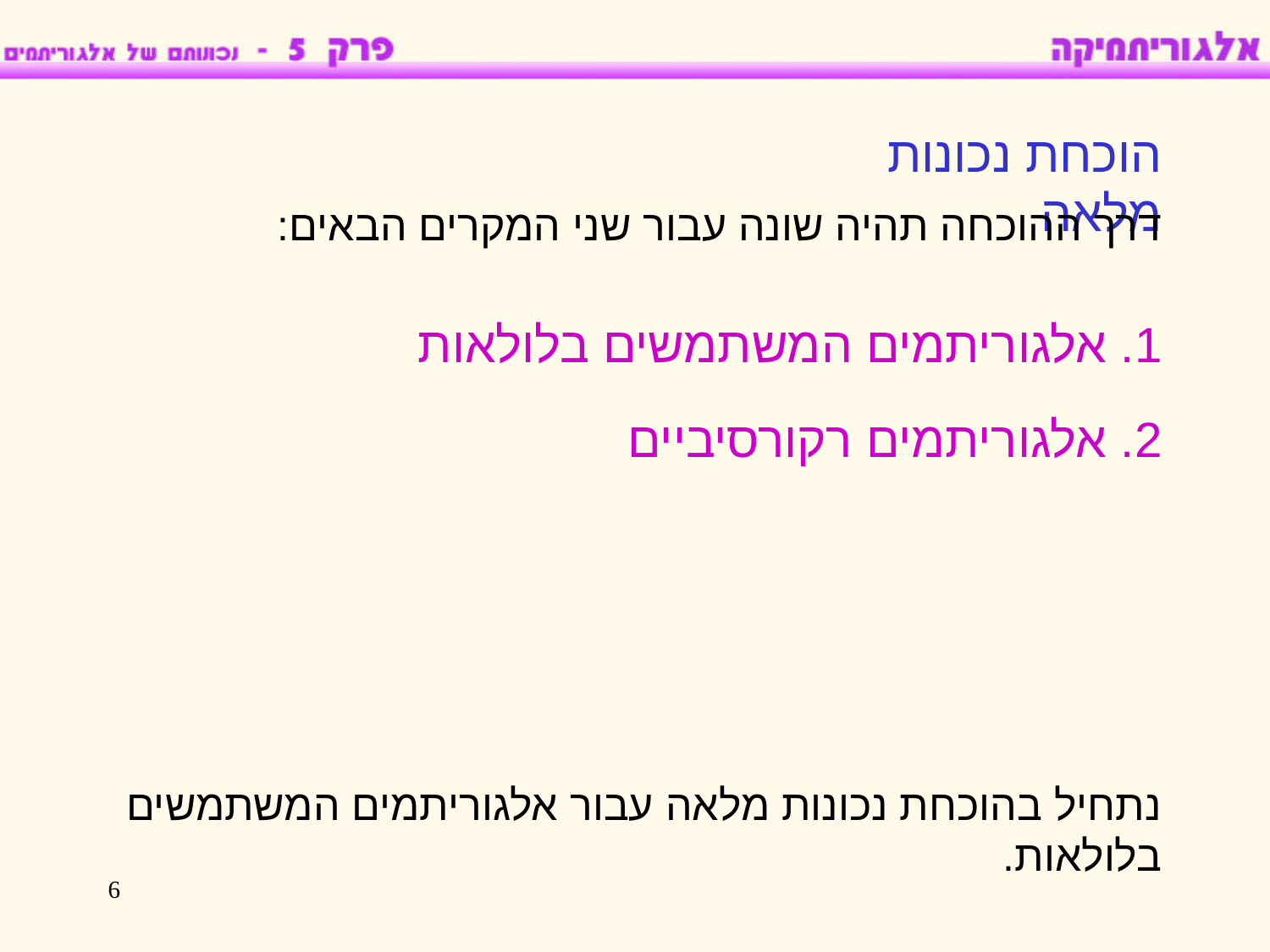

הוכחת נכונות מלאה
דרך ההוכחה תהיה שונה עבור שני המקרים הבאים:
1. אלגוריתמים המשתמשים בלולאות
2. אלגוריתמים רקורסיביים
נתחיל בהוכחת נכונות מלאה עבור אלגוריתמים המשתמשים בלולאות.
6